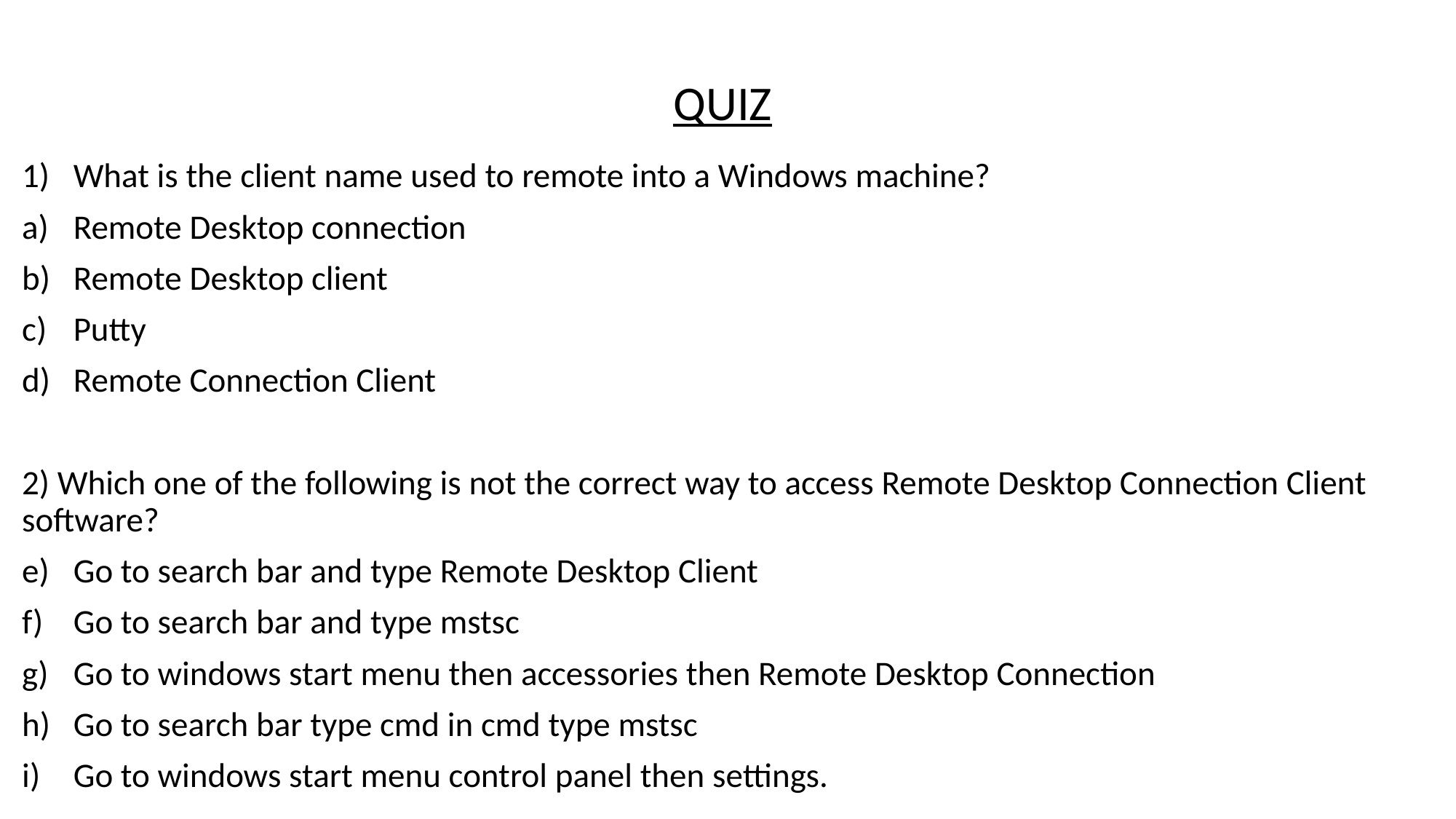

# QUIZ
What is the client name used to remote into a Windows machine?
Remote Desktop connection
Remote Desktop client
Putty
Remote Connection Client

2) Which one of the following is not the correct way to access Remote Desktop Connection Client software?
Go to search bar and type Remote Desktop Client
Go to search bar and type mstsc
Go to windows start menu then accessories then Remote Desktop Connection
Go to search bar type cmd in cmd type mstsc
Go to windows start menu control panel then settings.